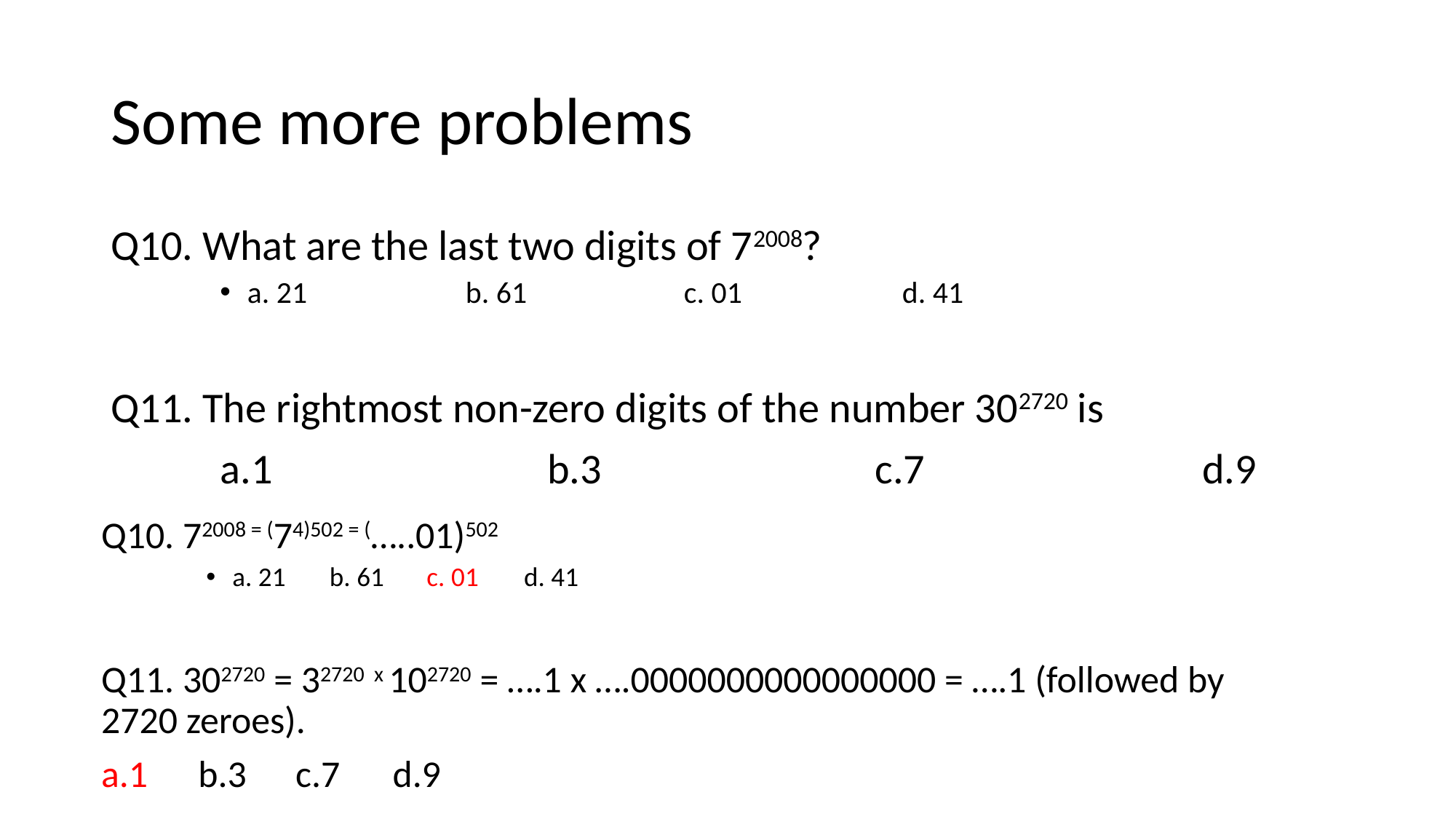

# Some more problems
Q10. What are the last two digits of 72008?
a. 21 		b. 61 		c. 01 		d. 41

Q11. The rightmost non-zero digits of the number 302720 is
	a.1			b.3			c.7			d.9

Q10. 72008 = (74)502 = (…..01)502
a. 21 		b. 61 		c. 01 		d. 41

Q11. 302720 = 32720  x 102720 = ….1 x ….0000000000000000 = ….1 (followed by 2720 zeroes).
a.1			b.3			c.7			d.9